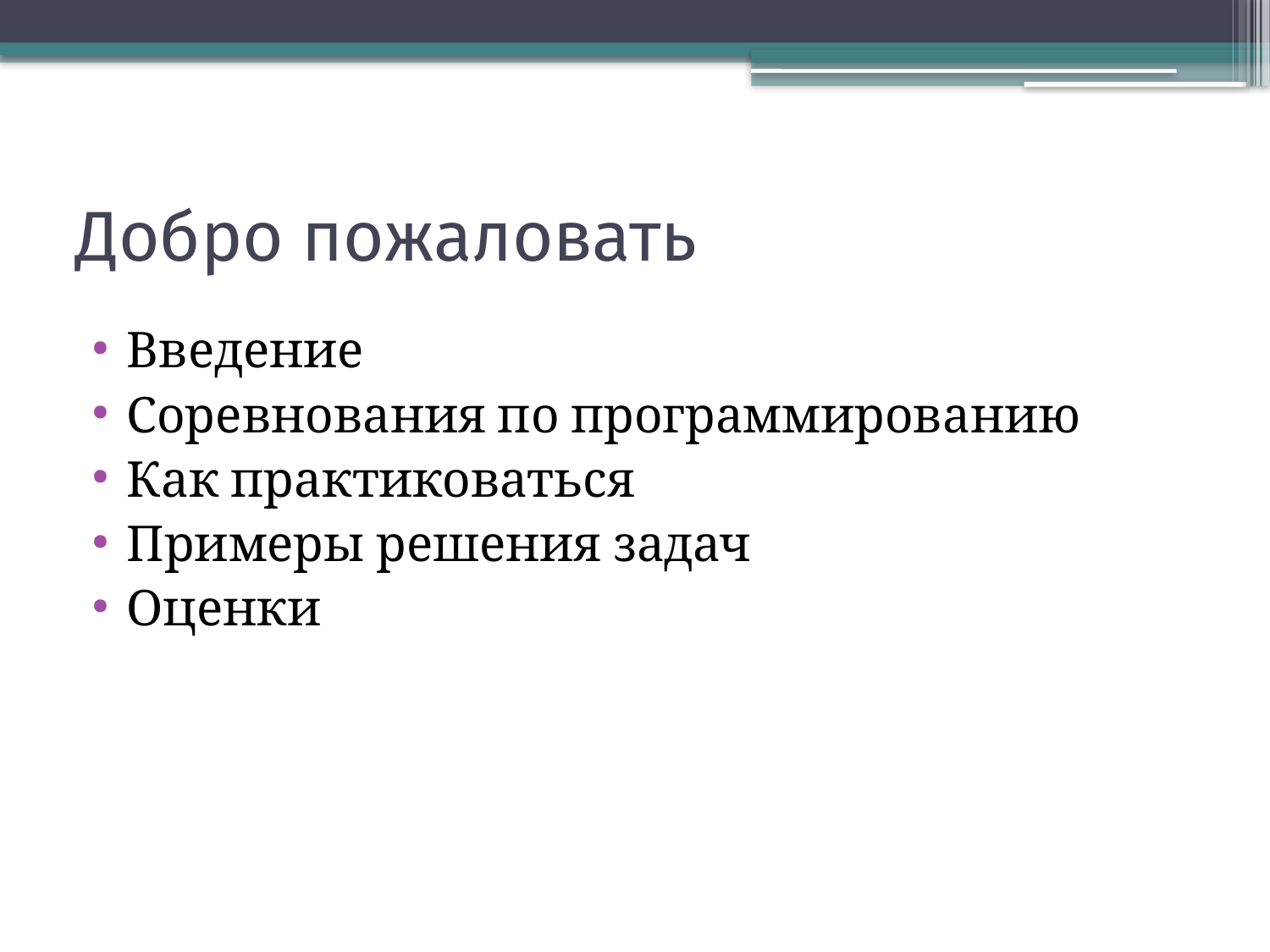

# Добро пожаловать
Введение
Соревнования по программированию
Как практиковаться
Примеры решения задач
Оценки